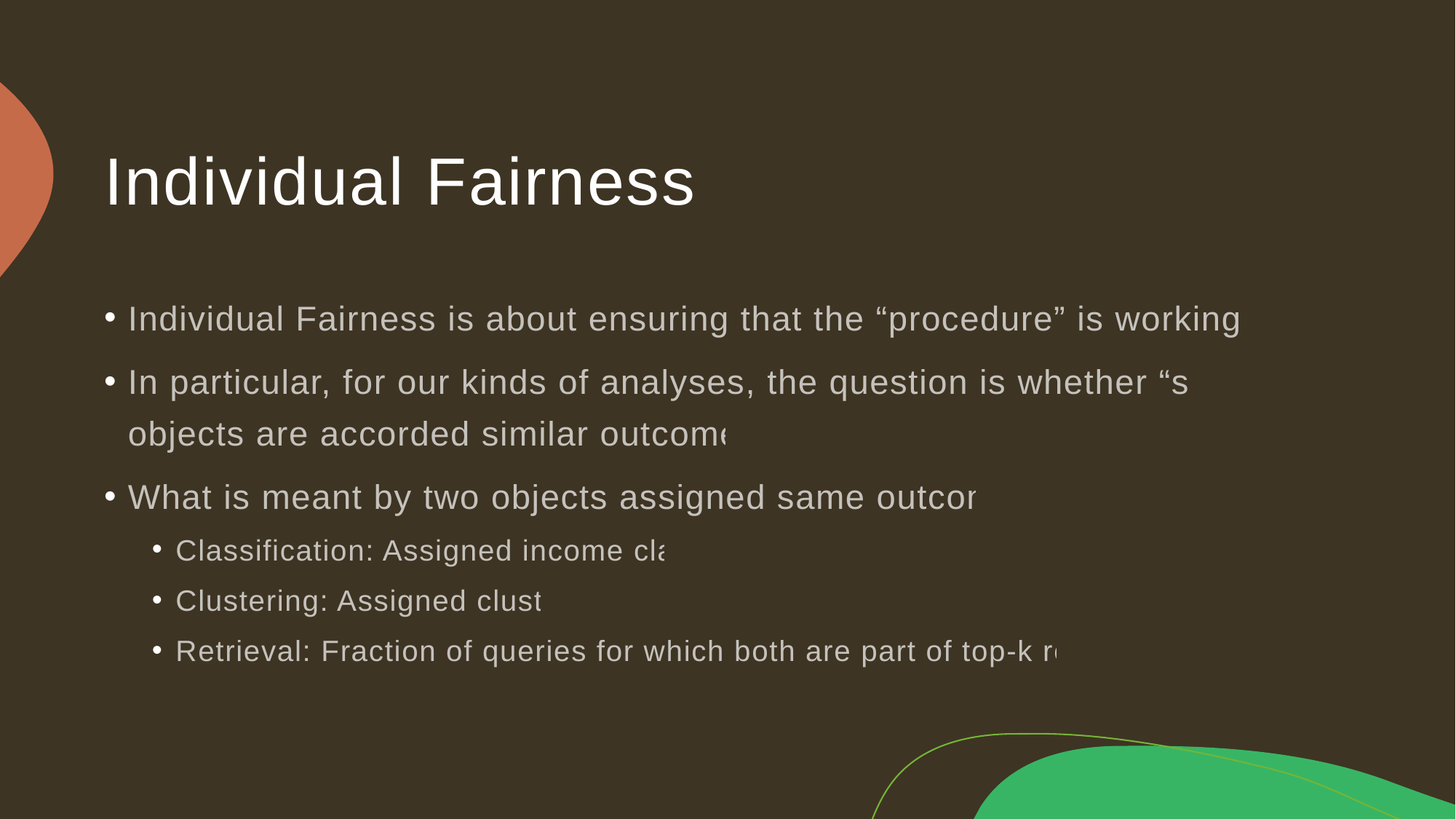

# Individual Fairness
Individual Fairness is about ensuring that the “procedure” is working fairly.
In particular, for our kinds of analyses, the question is whether “similar objects are accorded similar outcomes”
What is meant by two objects assigned same outcome?
Classification: Assigned income class
Clustering: Assigned cluster
Retrieval: Fraction of queries for which both are part of top-k results